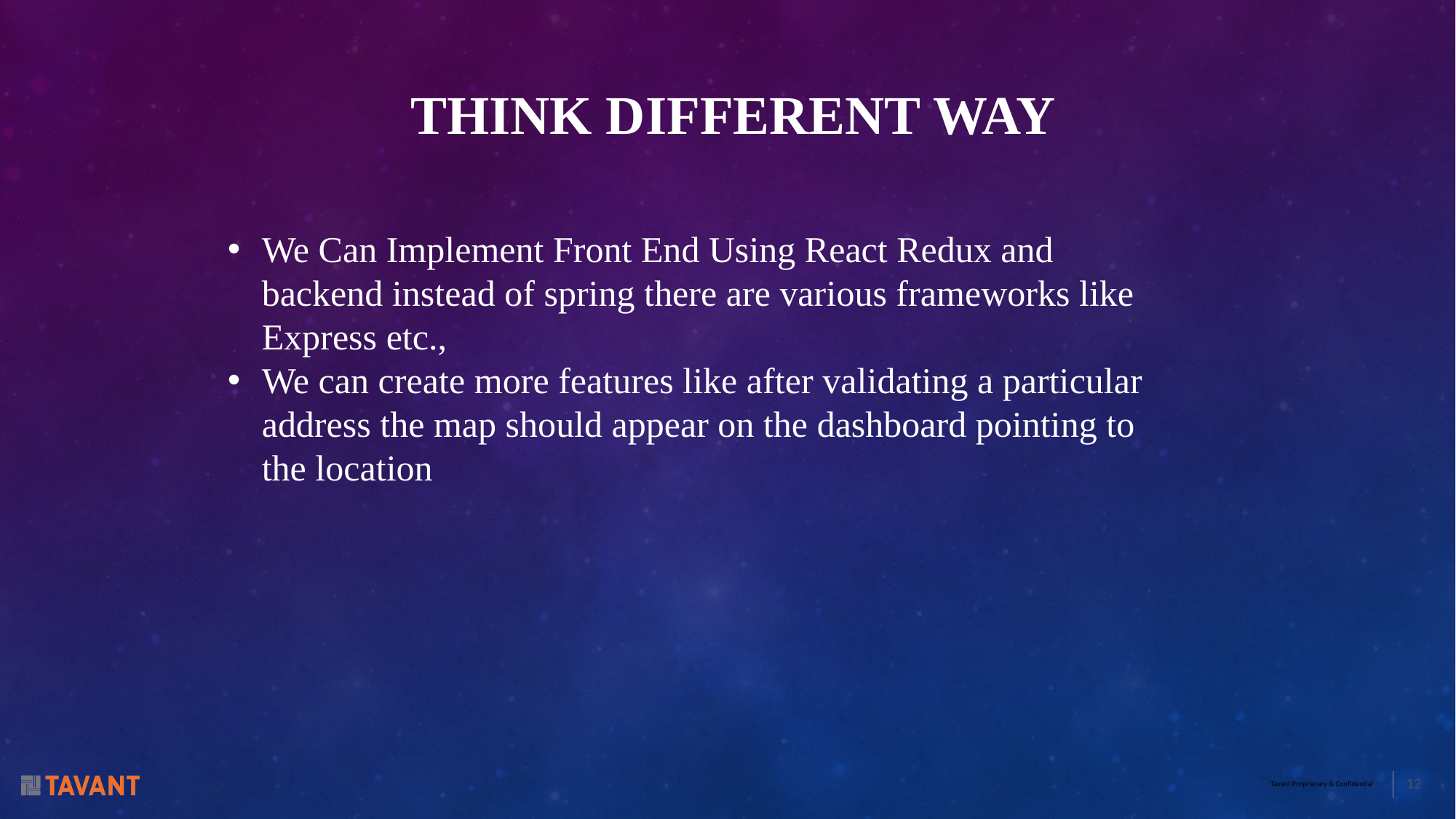

# Think Different Way
We Can Implement Front End Using React Redux and backend instead of spring there are various frameworks like Express etc.,
We can create more features like after validating a particular address the map should appear on the dashboard pointing to the location